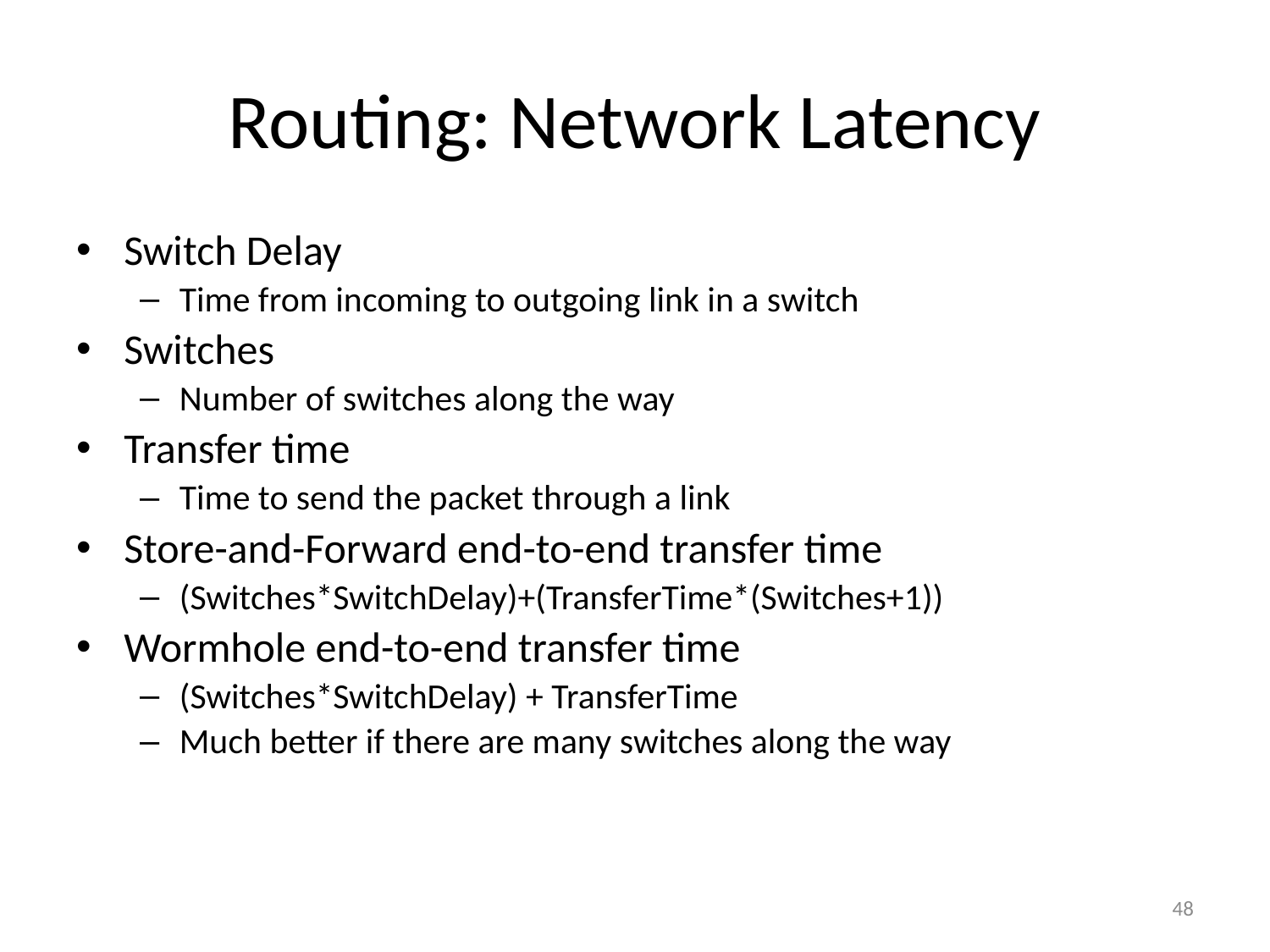

# Routing: Network Latency
Switch Delay
Time from incoming to outgoing link in a switch
Switches
Number of switches along the way
Transfer time
Time to send the packet through a link
Store-and-Forward end-to-end transfer time
(Switches*SwitchDelay)+(TransferTime*(Switches+1))
Wormhole end-to-end transfer time
(Switches*SwitchDelay) + TransferTime
Much better if there are many switches along the way
48